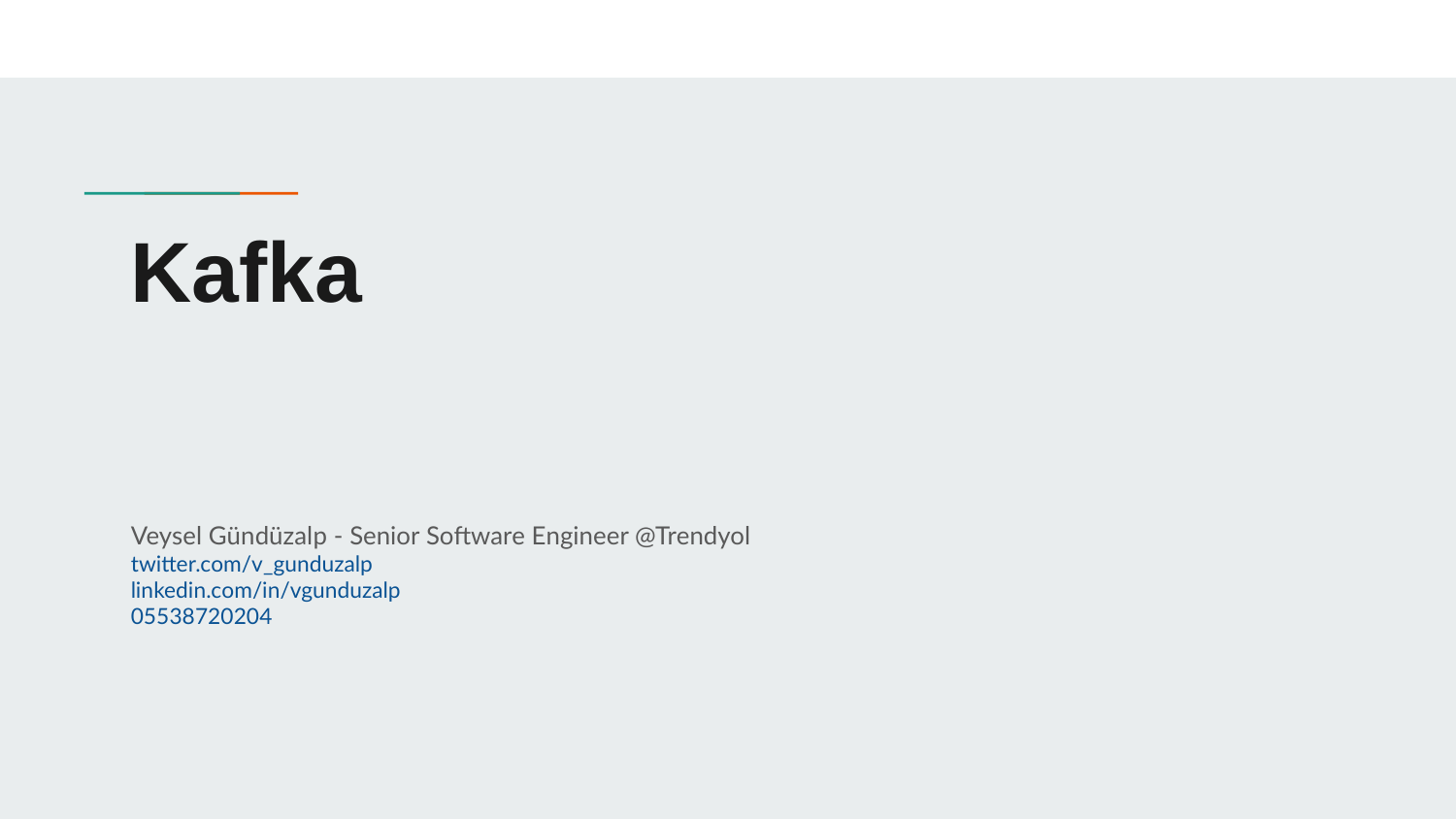

# Kafka
Veysel Gündüzalp - Senior Software Engineer @Trendyol
twitter.com/v_gunduzalp
linkedin.com/in/vgunduzalp
05538720204